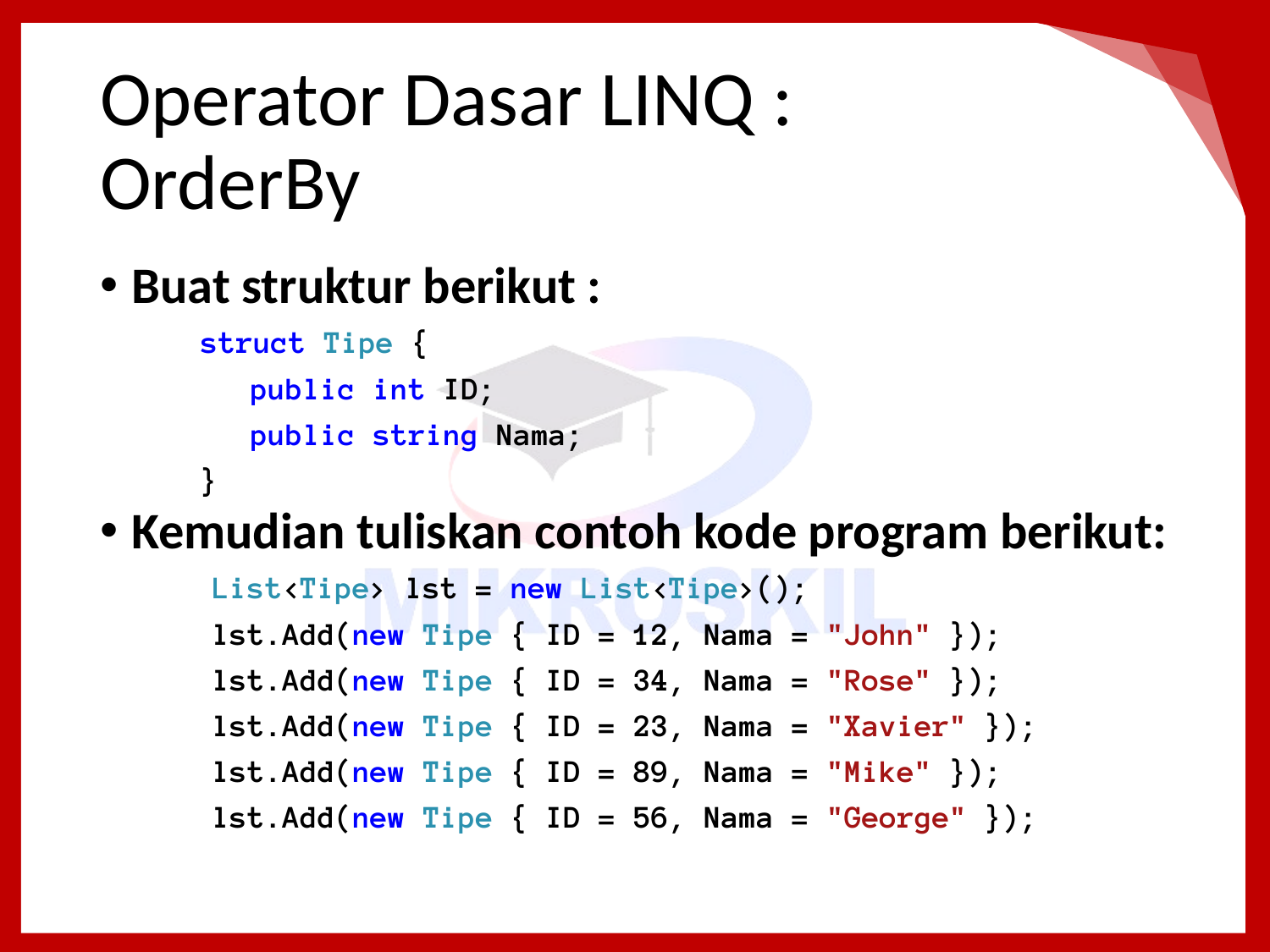

# Operator Dasar LINQ : OrderBy
Buat struktur berikut :
struct Tipe {
public int ID;
public string Nama;
}
Kemudian tuliskan contoh kode program berikut:
List<Tipe> lst = new List<Tipe>();
lst.Add(new Tipe { ID = 12, Nama = "John" });
lst.Add(new Tipe { ID = 34, Nama = "Rose" });
lst.Add(new Tipe { ID = 23, Nama = "Xavier" });
lst.Add(new Tipe { ID = 89, Nama = "Mike" });
lst.Add(new Tipe { ID = 56, Nama = "George" });